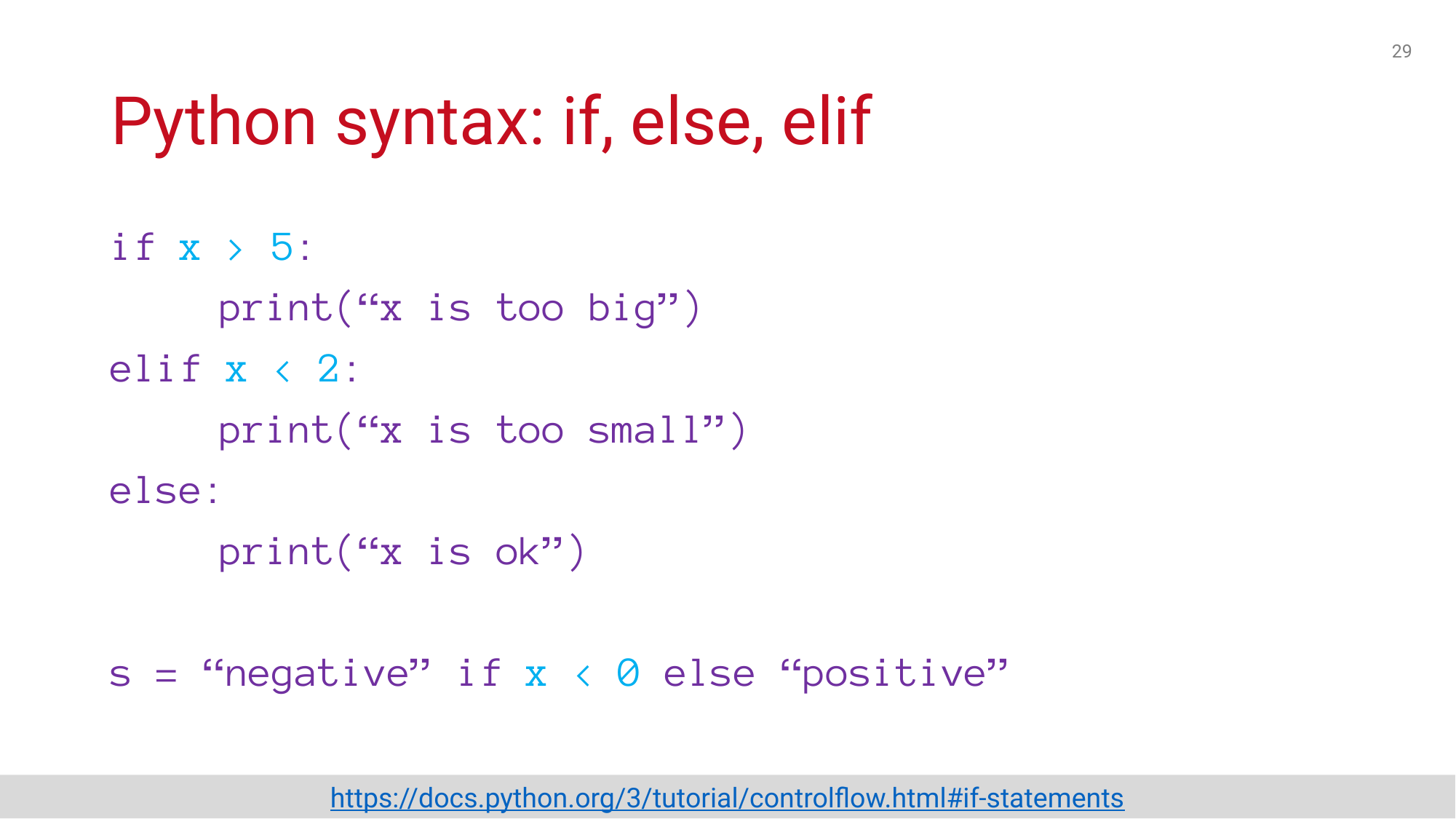

29
# Python syntax: if, else, elif
if x > 5:
	print(“x is too big”)
elif x < 2:
	print(“x is too small”)
else:
	print(“x is ok”)

s = “negative” if x < 0 else “positive”

https://docs.python.org/3/tutorial/controlflow.html#if-statements